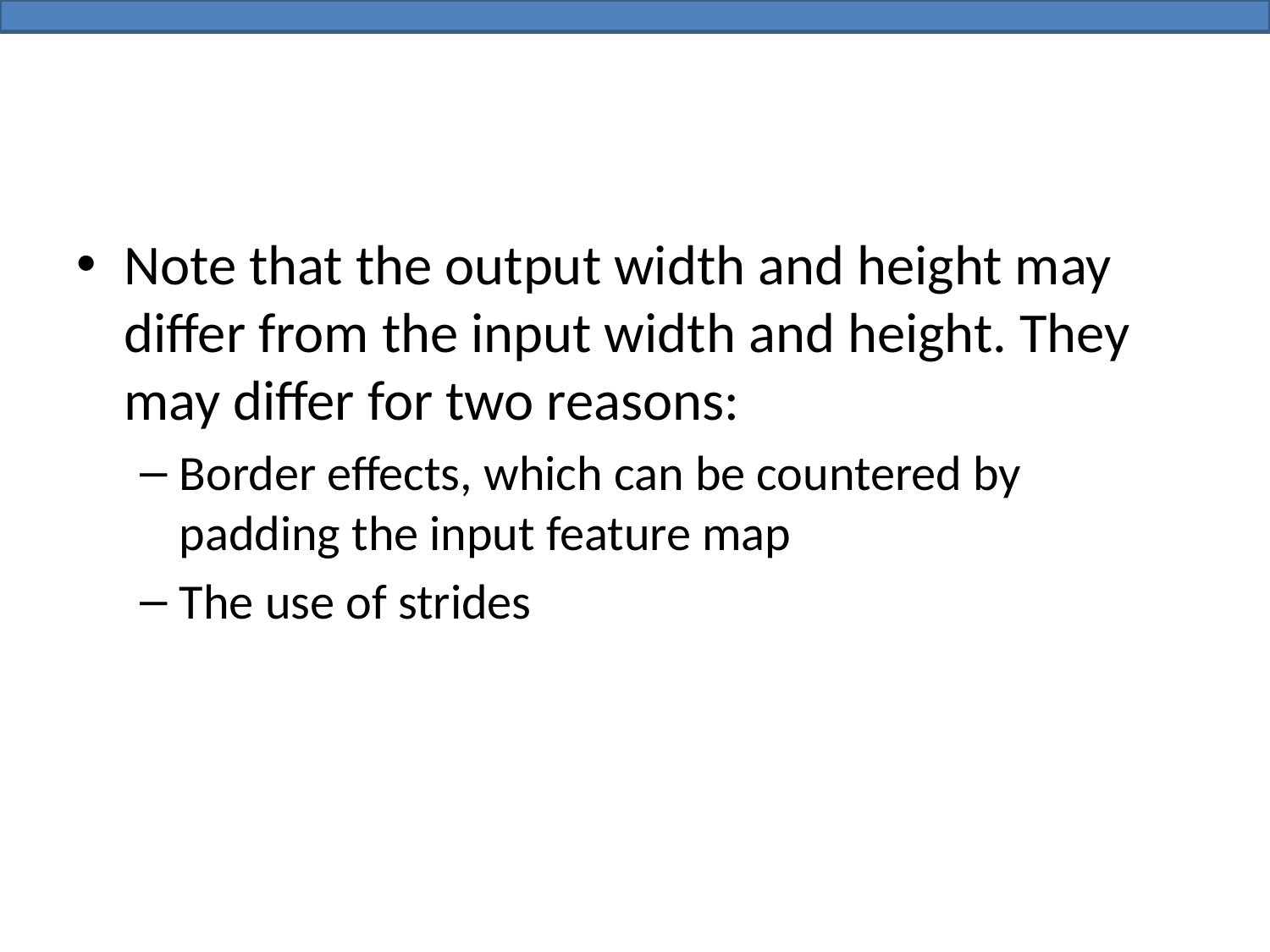

#
Note that the output width and height may differ from the input width and height. They may differ for two reasons:
Border effects, which can be countered by padding the input feature map
The use of strides